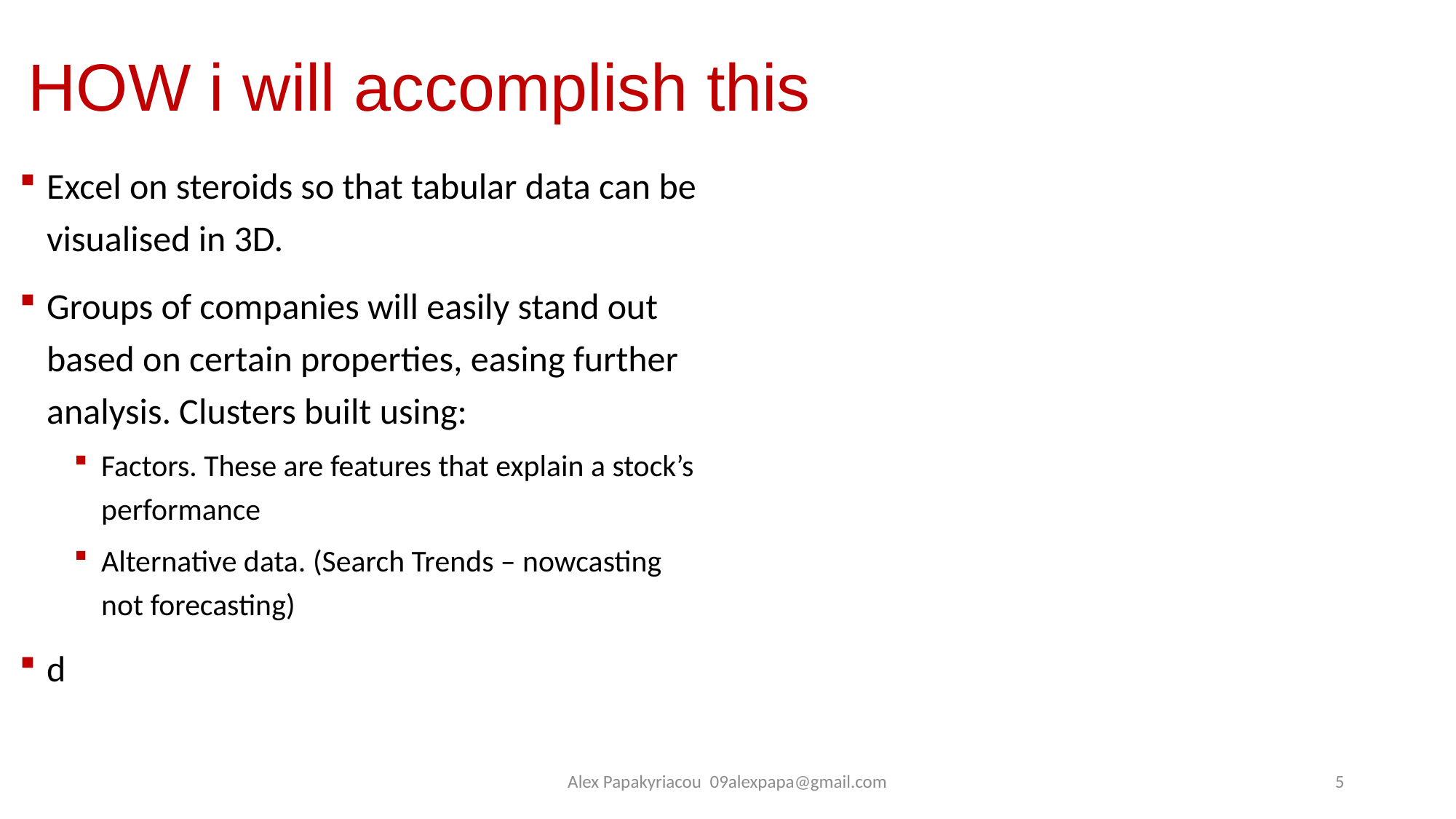

# HOW i will accomplish this

Excel on steroids so that tabular data can be visualised in 3D.
Groups of companies will easily stand out based on certain properties, easing further analysis. Clusters built using:
Factors. These are features that explain a stock’s performance
Alternative data. (Search Trends – nowcasting not forecasting)
d
Alex Papakyriacou  09alexpapa@gmail.com
5